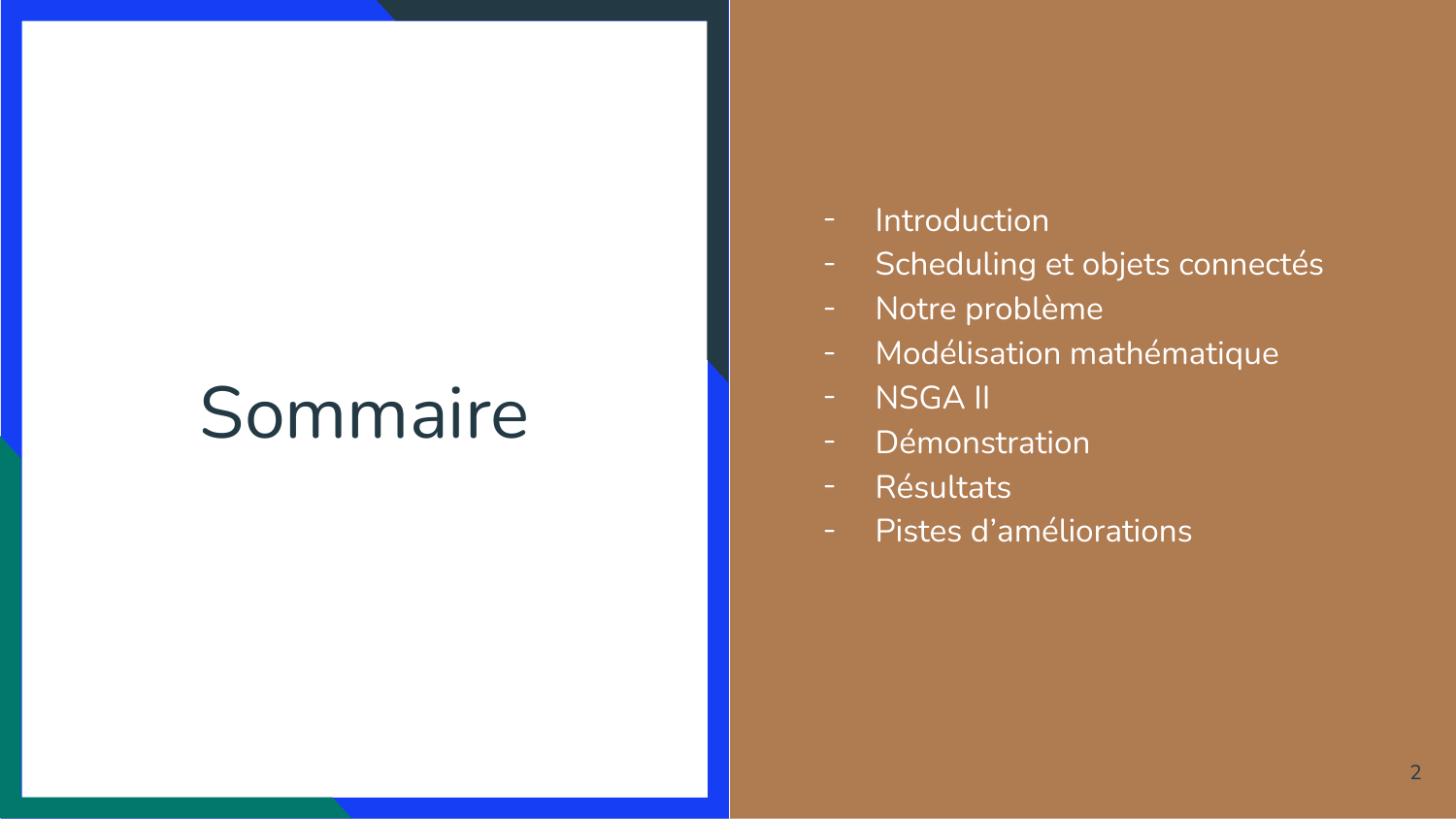

# Sommaire
Introduction
Scheduling et objets connectés
Notre problème
Modélisation mathématique
NSGA II
Démonstration
Résultats
Pistes d’améliorations

2